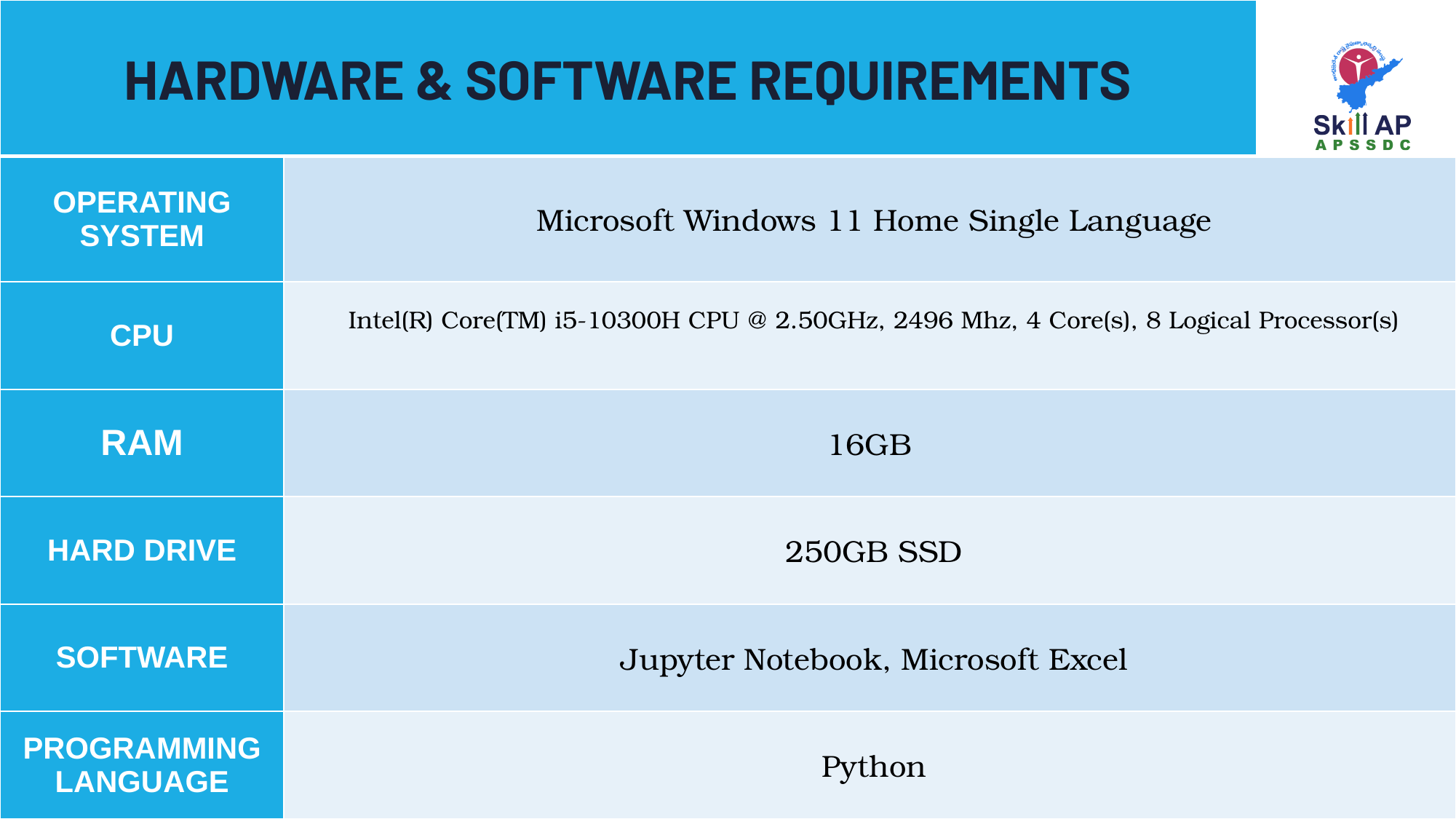

| HARDWARE & SOFTWARE REQUIREMENTS |  |  |
| --- | --- | --- |
| OPERATING SYSTEM | Microsoft Windows 11 Home Single Language |  |
| CPU | Intel(R) Core(TM) i5-10300H CPU @ 2.50GHz, 2496 Mhz, 4 Core(s), 8 Logical Processor(s) |  |
| RAM | 16GB |  |
| HARD DRIVE | 250GB SSD |  |
| SOFTWARE | Jupyter Notebook, Microsoft Excel |  |
| PROGRAMMING LANGUAGE | Python |  |
#